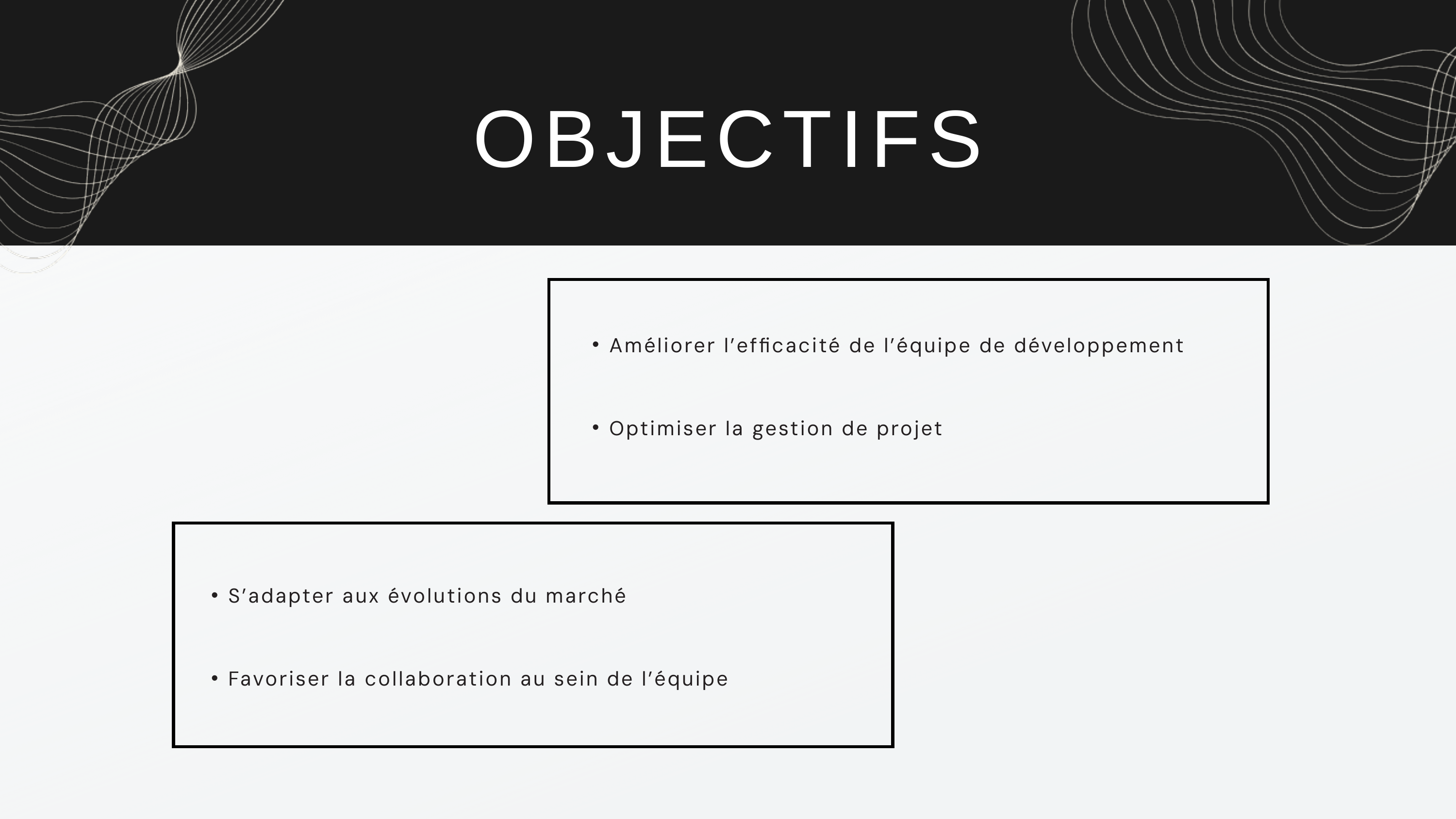

OBJECTIFS

Améliorer l’efficacité de l’équipe de développement

Optimiser la gestion de projet

S’adapter aux évolutions du marché

Favoriser la collaboration au sein de l’équipe